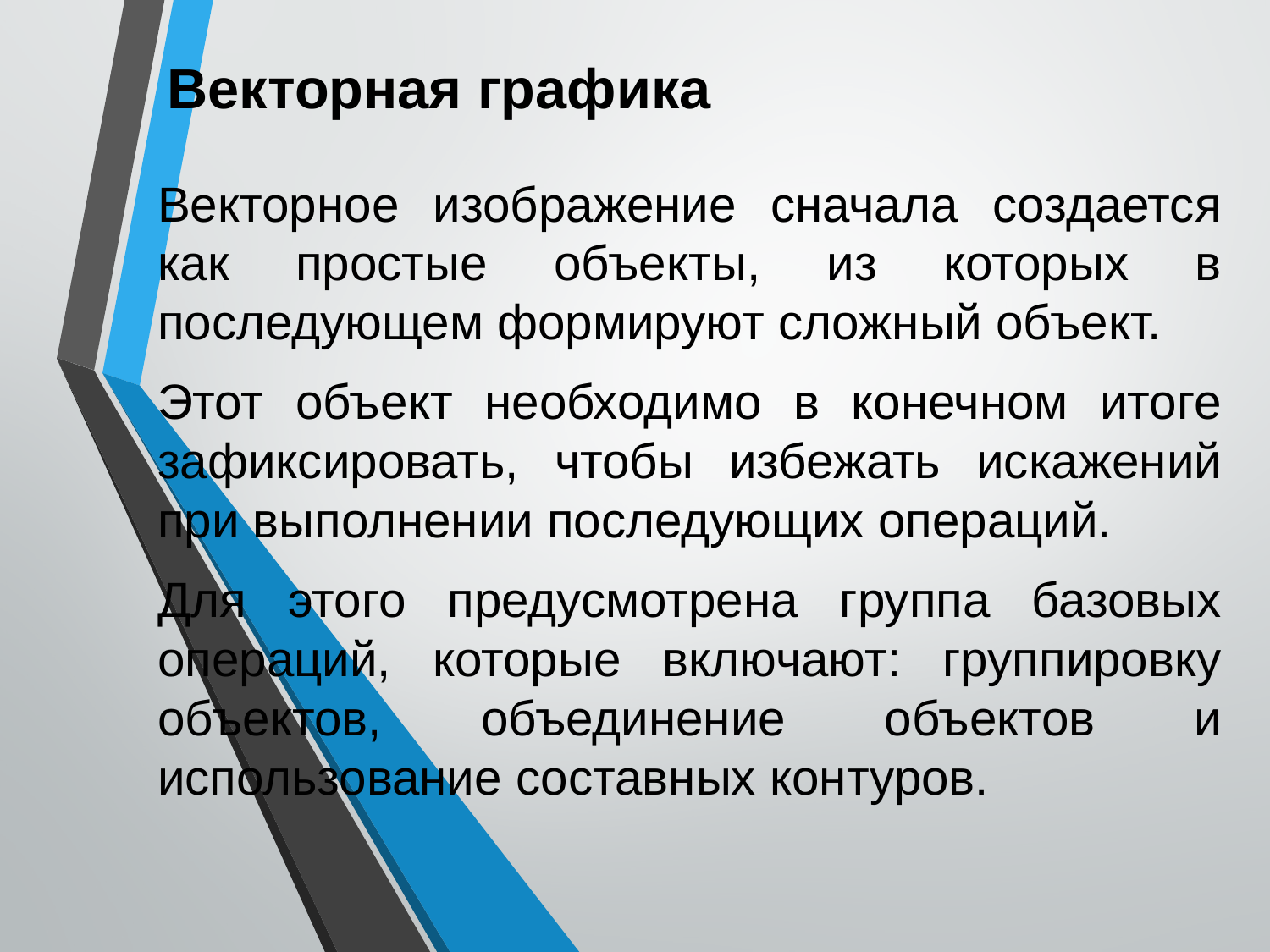

Векторная графика
Векторное изображение сначала создается как простые объекты, из которых в последующем формируют сложный объект.
Этот объект необходимо в конечном итоге зафиксировать, чтобы избежать искажений при выполнении последующих операций.
Для этого предусмотрена группа базовых операций, которые включают: группировку объектов, объединение объектов и использование составных контуров.